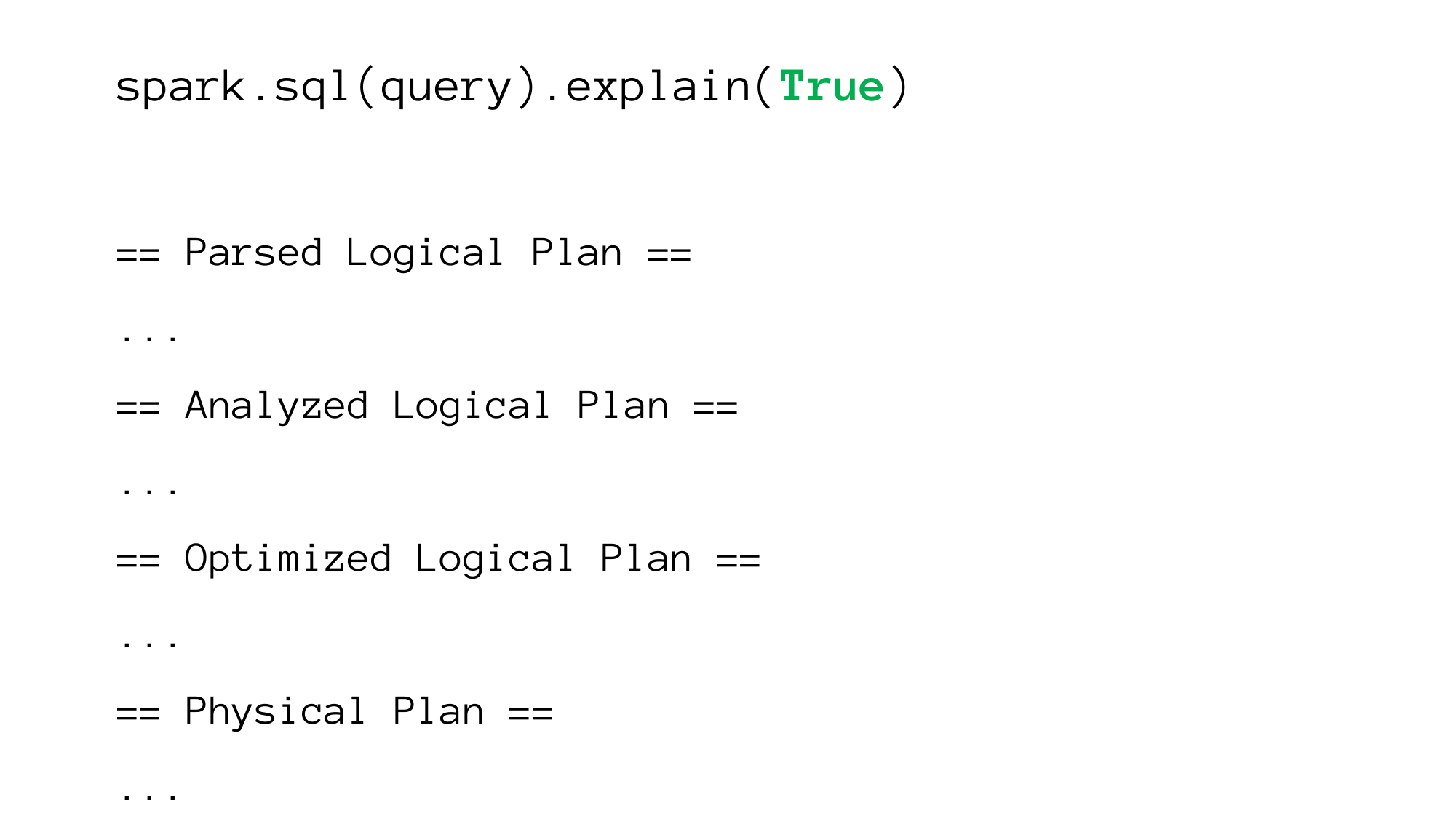

spark.sql(query).explain(True)

== Parsed Logical Plan ==
...
== Analyzed Logical Plan ==
...
== Optimized Logical Plan ==
...
== Physical Plan ==
...